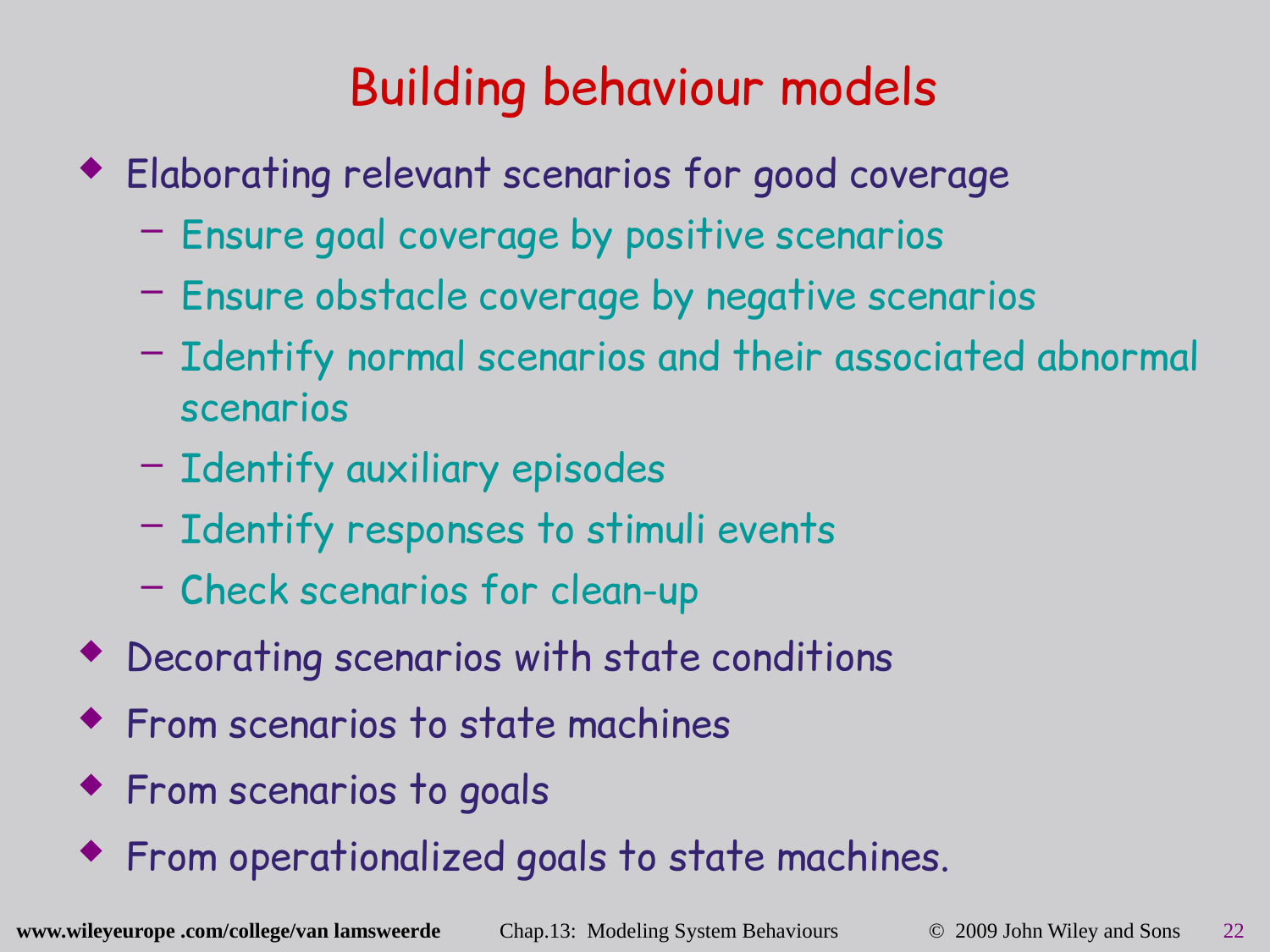

# Building behaviour models
Elaborating relevant scenarios for good coverage
Ensure goal coverage by positive scenarios
Ensure obstacle coverage by negative scenarios
Identify normal scenarios and their associated abnormal scenarios
Identify auxiliary episodes
Identify responses to stimuli events
Check scenarios for clean-up
Decorating scenarios with state conditions
From scenarios to state machines
From scenarios to goals
From operationalized goals to state machines.